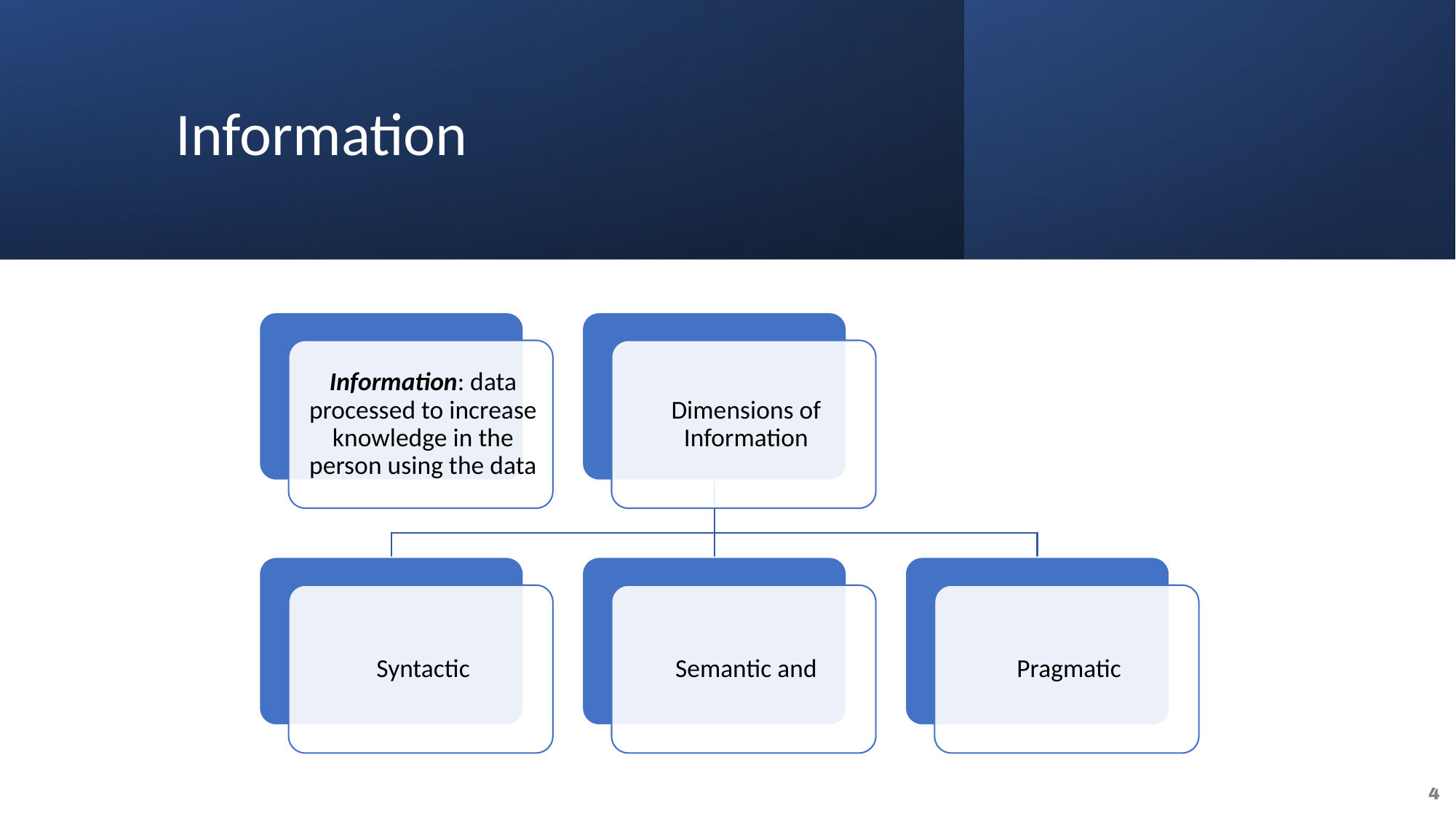

# Information
Information: data processed to increase knowledge in the person using the data
Dimensions of Information
Syntactic
Semantic and
Pragmatic
4